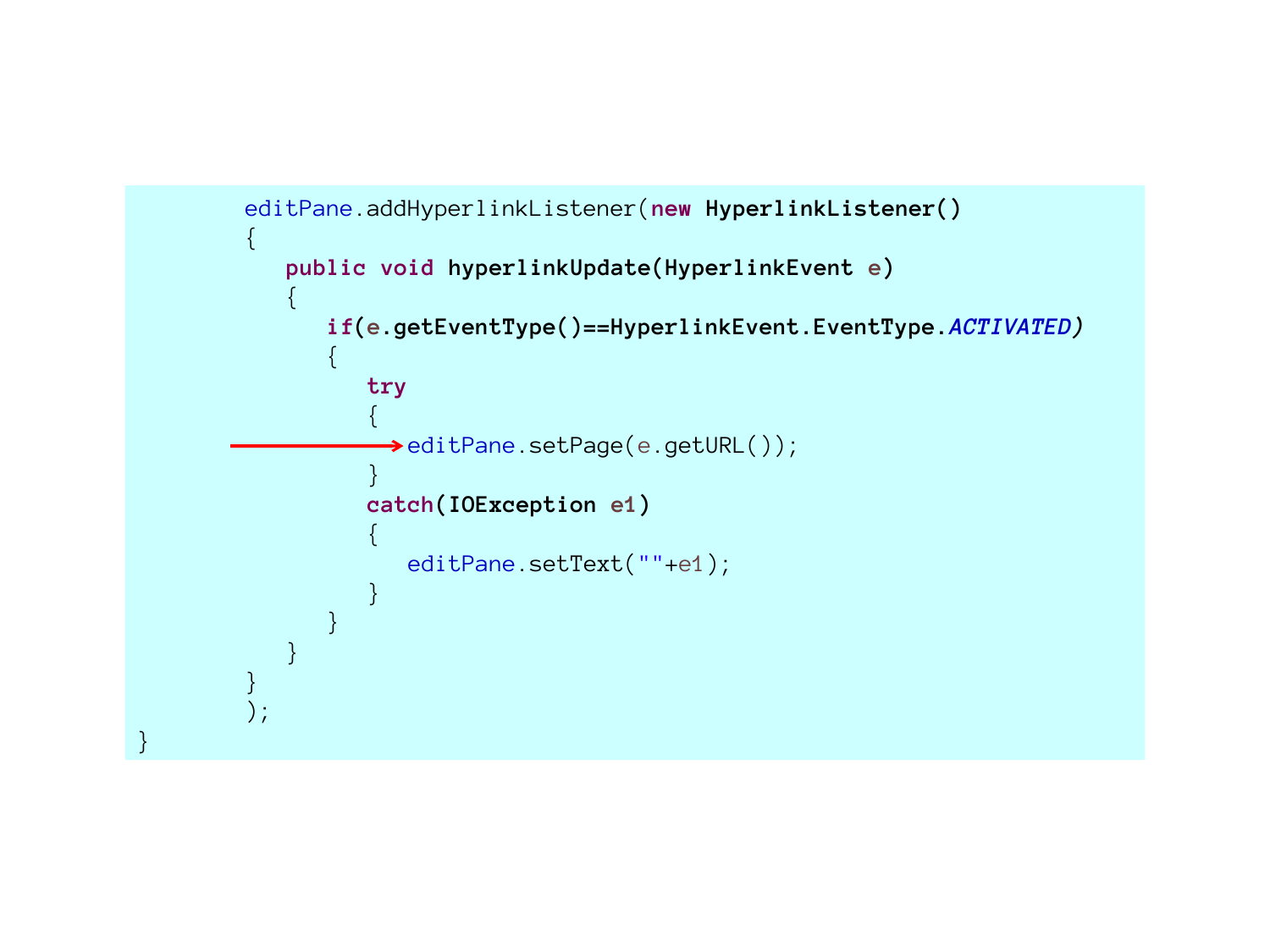

editPane.addHyperlinkListener(new HyperlinkListener()
        {
           public void hyperlinkUpdate(HyperlinkEvent e)
           {
              if(e.getEventType()==HyperlinkEvent.EventType.ACTIVATED)
              {
                 try
                 {
                    editPane.setPage(e.getURL());
                 }
                 catch(IOException e1)
                 {
                    editPane.setText(""+e1);
                 }
              }
           }
        }
        );
}